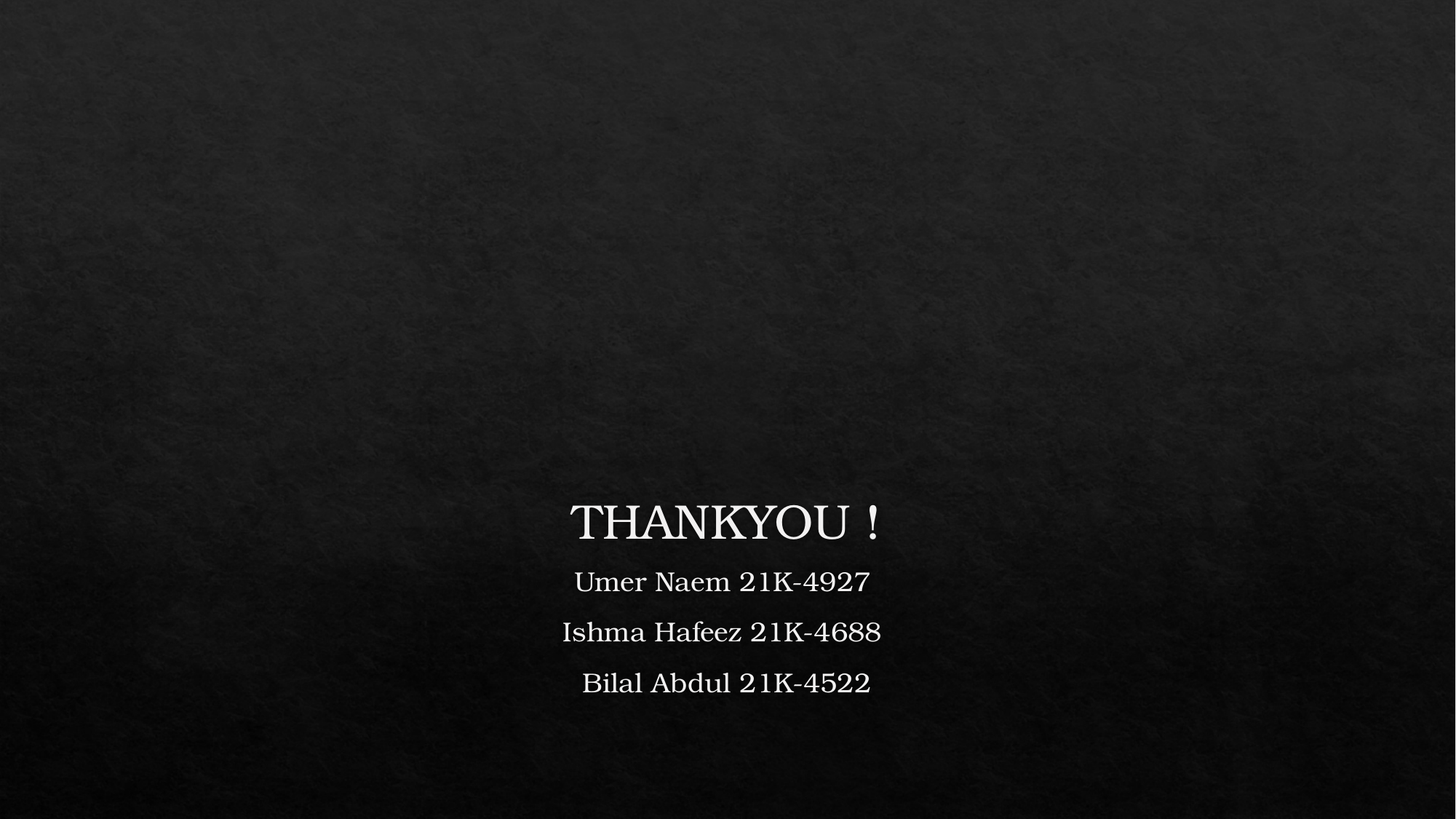

# THANKYOU !
Umer Naem 21K-4927
Ishma Hafeez 21K-4688
Bilal Abdul 21K-4522